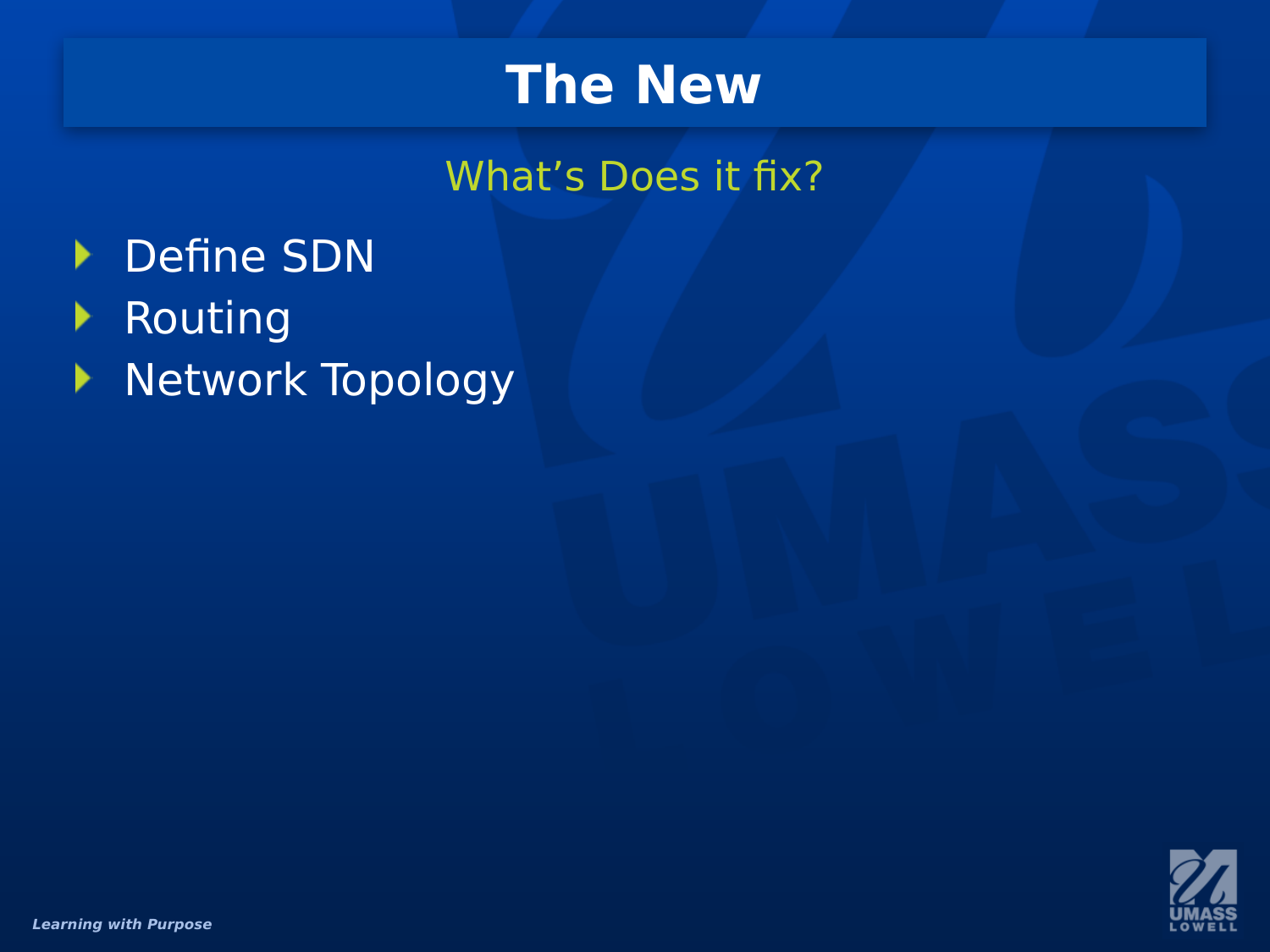

# The New
What’s Does it fix?
Define SDN
Routing
Network Topology